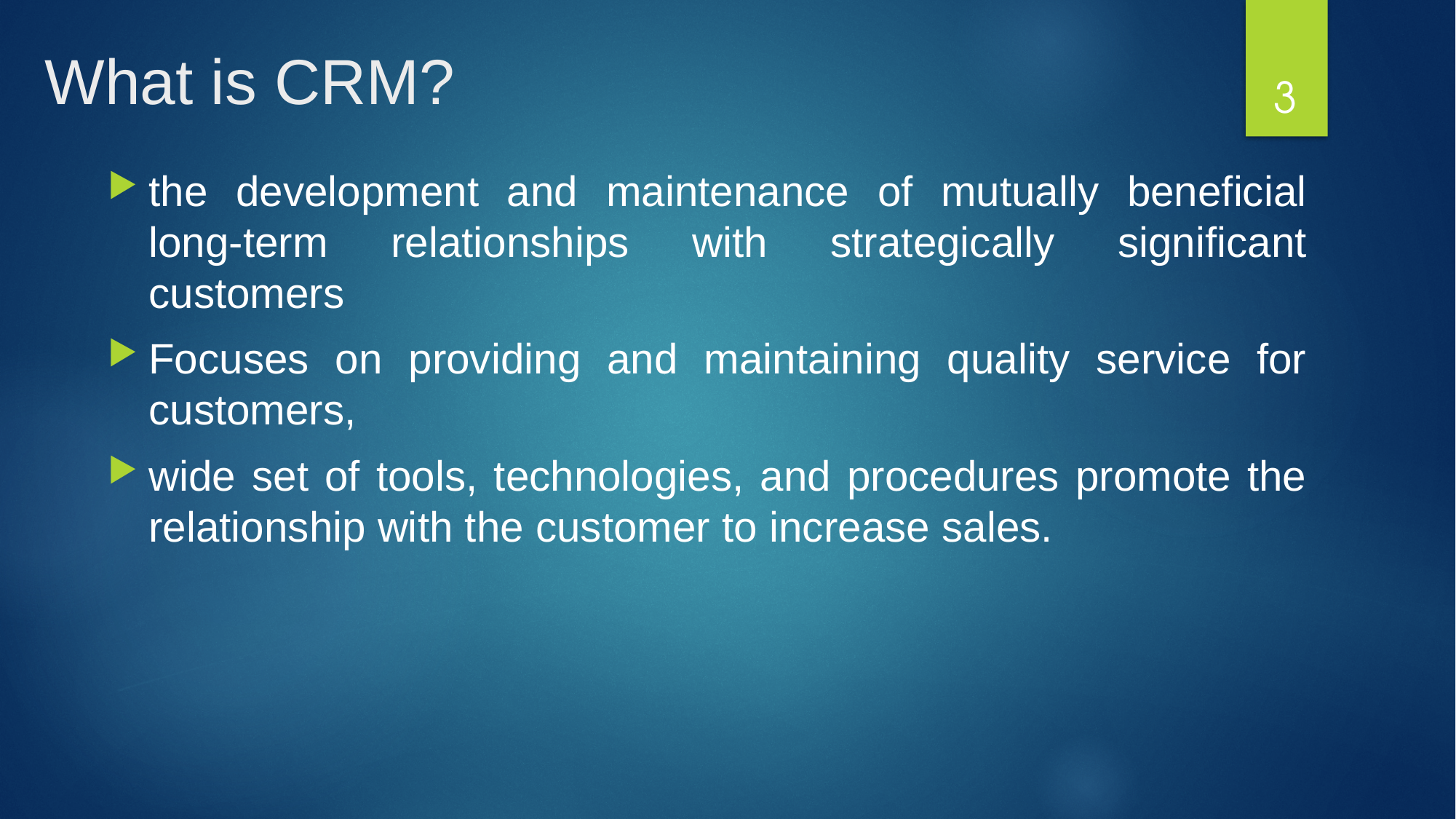

3
# What is CRM?
the development and maintenance of mutually beneficial long-term relationships with strategically significant customers
Focuses on providing and maintaining quality service for customers,
wide set of tools, technologies, and procedures promote the relationship with the customer to increase sales.